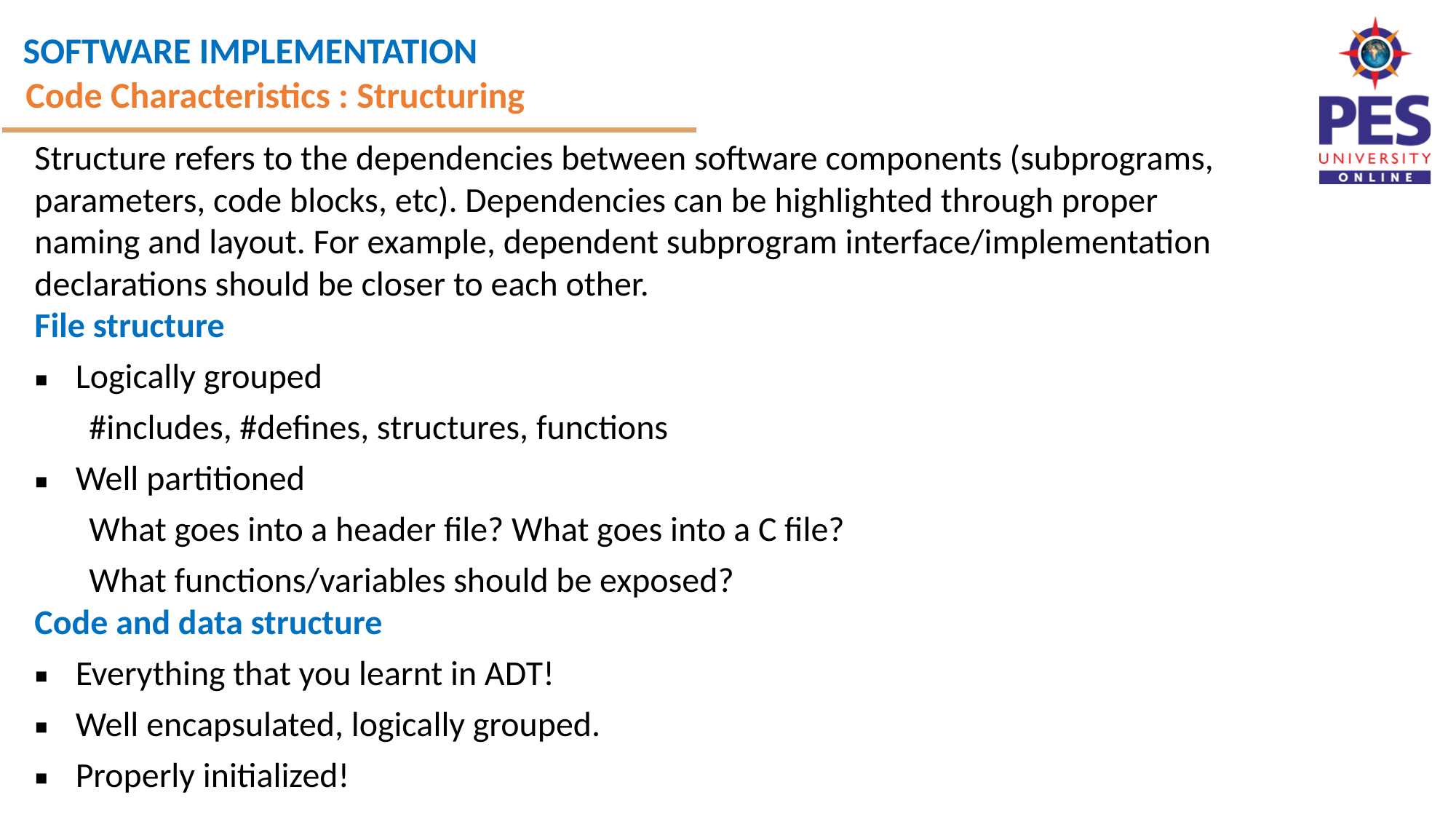

Code Characteristics : Structuring
Structure refers to the dependencies between software components (subprograms, parameters, code blocks, etc). Dependencies can be highlighted through proper naming and layout. For example, dependent subprogram interface/implementation declarations should be closer to each other.
File structure
Logically grouped
#includes, #defines, structures, functions
Well partitioned
What goes into a header file? What goes into a C file?
What functions/variables should be exposed?
Code and data structure
Everything that you learnt in ADT!
Well encapsulated, logically grouped.
Properly initialized!